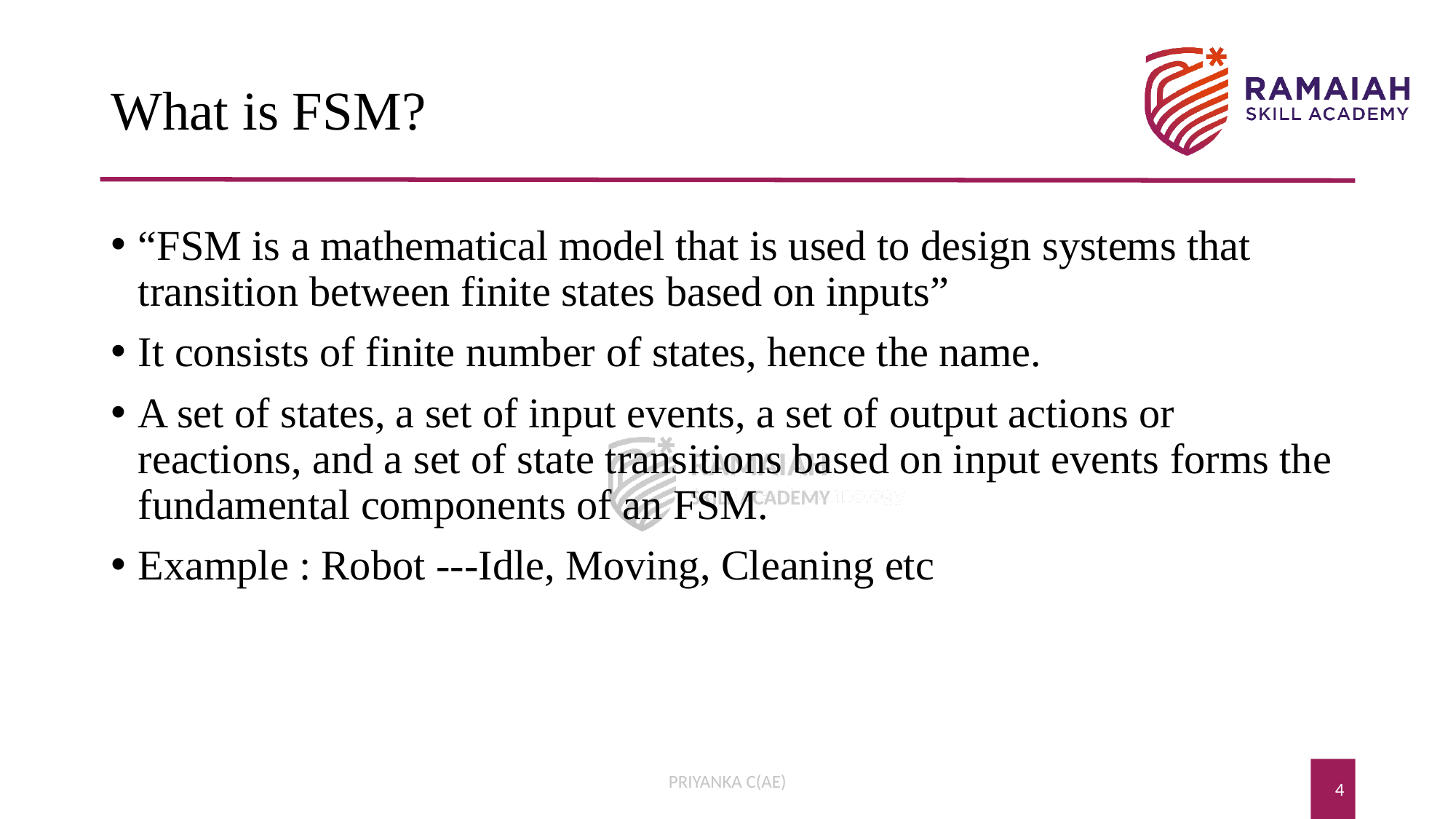

# What is FSM?
“FSM is a mathematical model that is used to design systems that transition between finite states based on inputs”
It consists of finite number of states, hence the name.
A set of states, a set of input events, a set of output actions or reactions, and a set of state transitions based on input events forms the fundamental components of an FSM.
Example : Robot ---Idle, Moving, Cleaning etc

PRIYANKA C(AE)